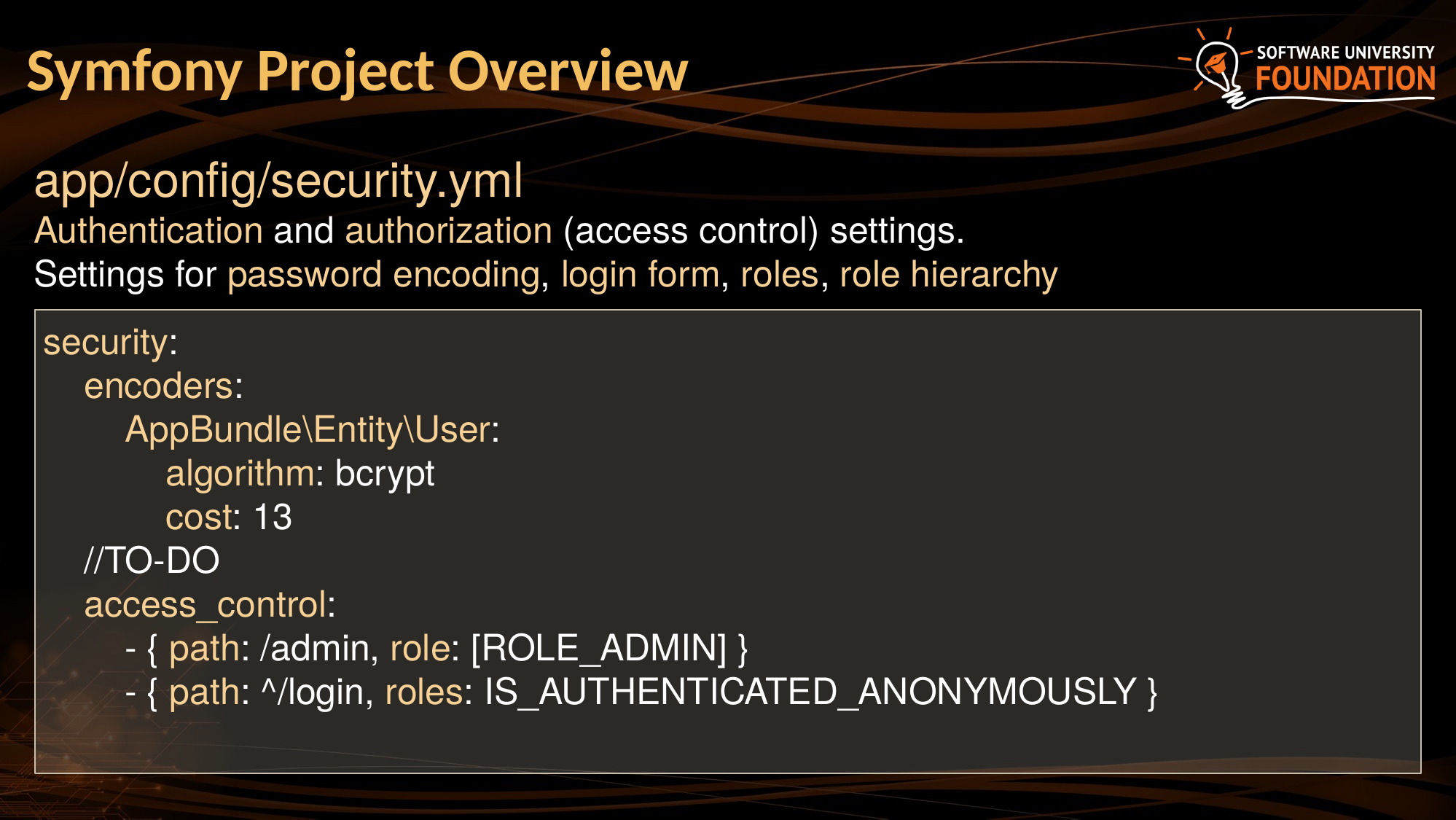

# Symfony Project Overview
app/config/security.yml
Authentication and authorization (access control) settings.
Settings for password encoding, login form, roles, role hierarchy

security:
    encoders:
        AppBundle\Entity\User:
            algorithm: bcrypt
            cost: 13
    //TO-DO
    access_control:
        - { path: /admin, role: [ROLE_ADMIN] }
        - { path: ^/login, roles: IS_AUTHENTICATED_ANONYMOUSLY }